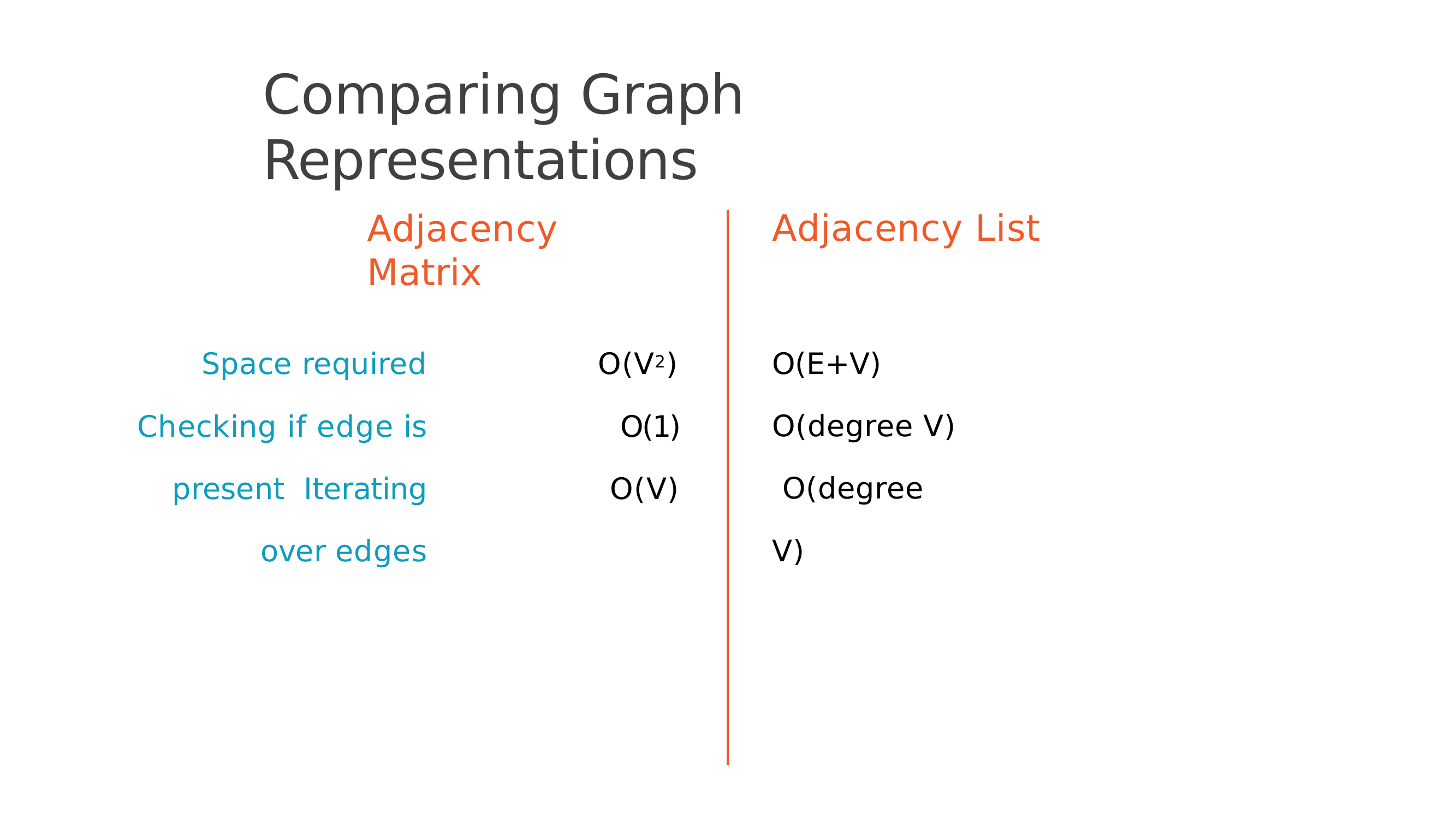

# Comparing Graph Representations
Adjacency List
Adjacency Matrix

O(E+V)
O(degree V)  O(degree V)
Space required
Checking if edge is present  Iterating over edges
O(V2)
O(1)
O(V)